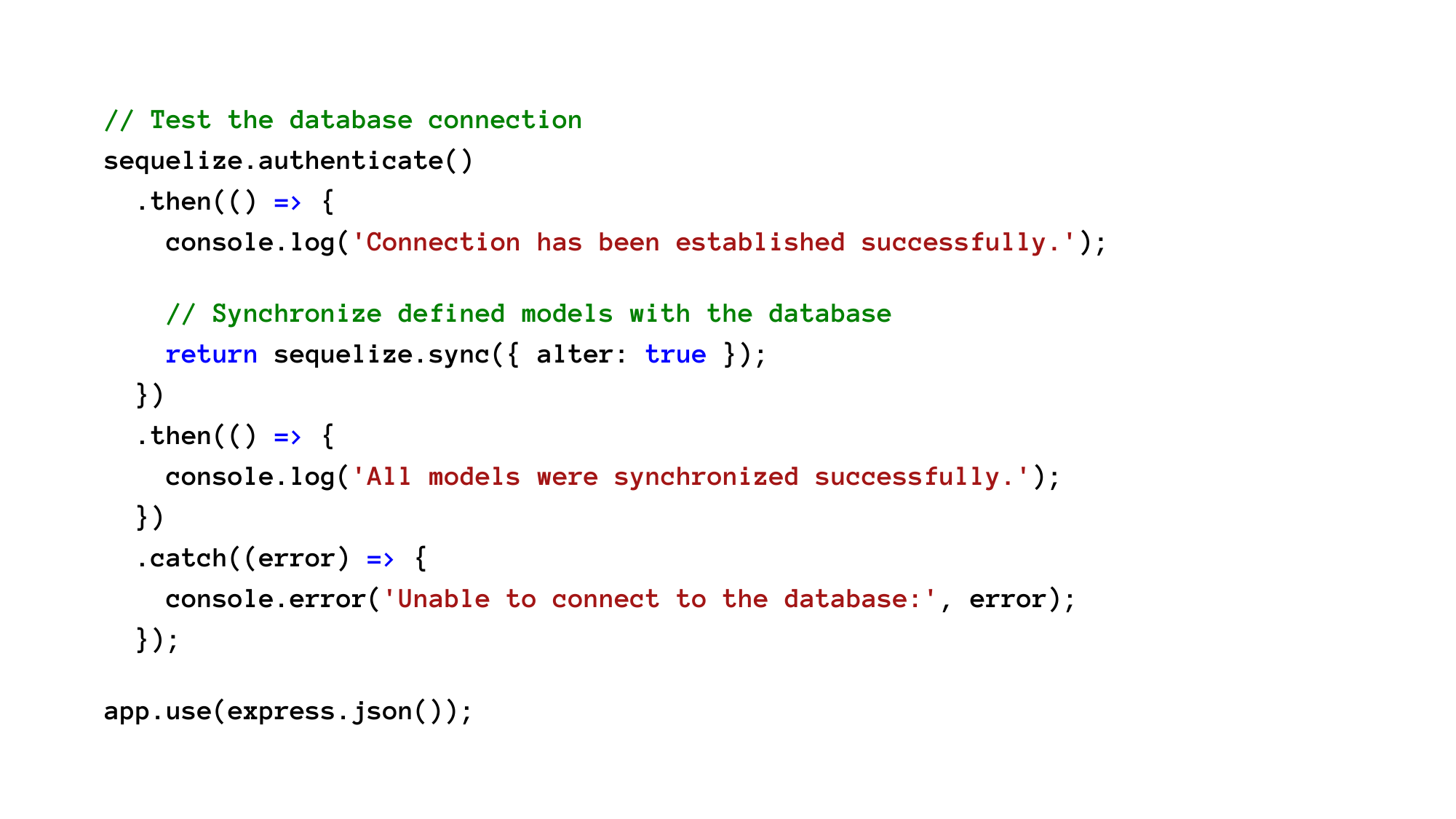

// Test the database connection
sequelize.authenticate()
  .then(() => {
    console.log('Connection has been established successfully.');
    // Synchronize defined models with the database
    return sequelize.sync({ alter: true });
  })
  .then(() => {
    console.log('All models were synchronized successfully.');
  })
  .catch((error) => {
    console.error('Unable to connect to the database:', error);
  });
app.use(express.json());